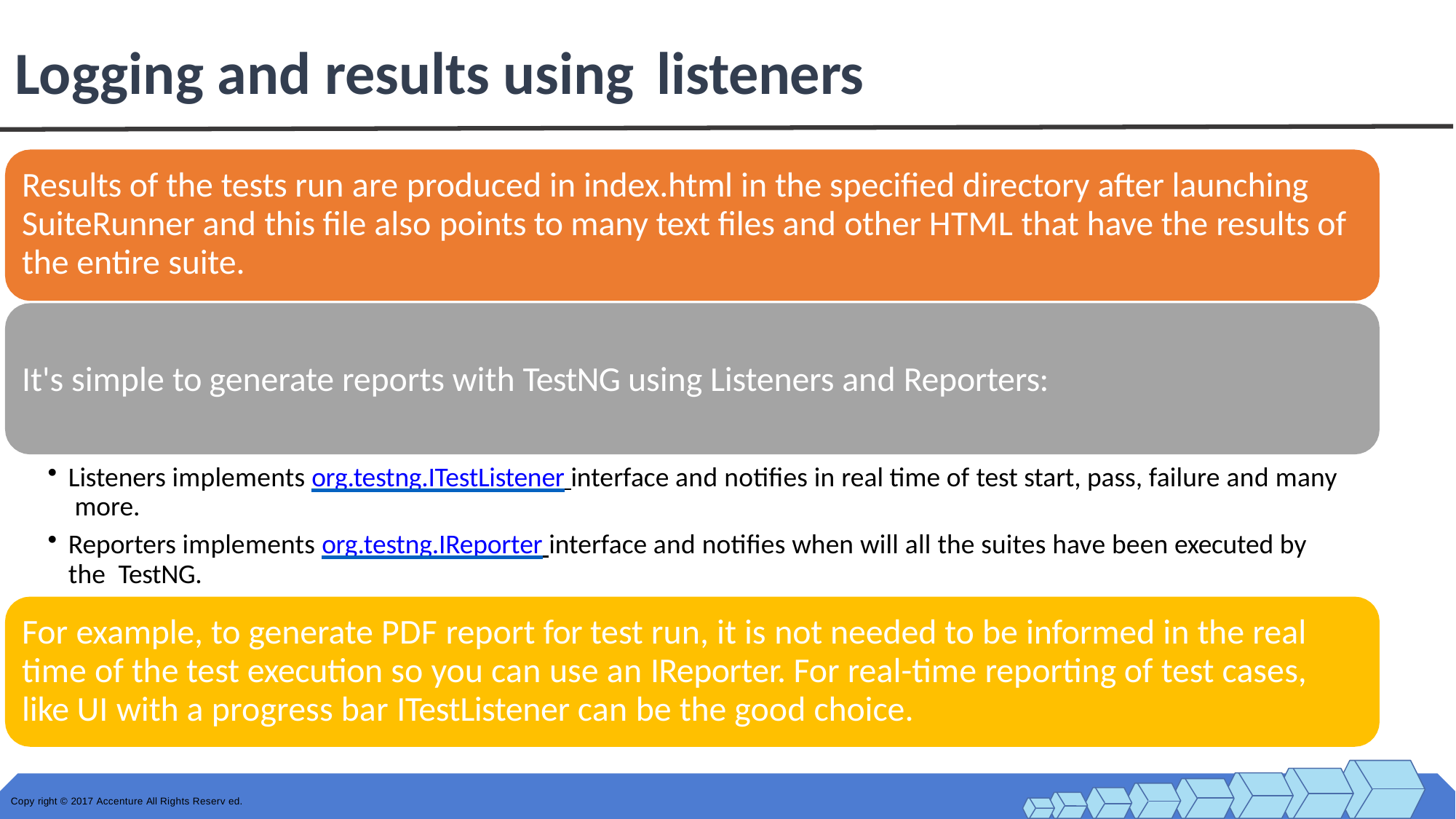

# Logging and results using listeners

Results of the tests run are produced in index.html in the specified directory after launching  SuiteRunner and this file also points to many text files and other HTML that have the results of  the entire suite.

It's simple to generate reports with TestNG using Listeners and Reporters:

Listeners implements org.testng.ITestListener interface and notifies in real time of test start, pass, failure and many  more.
Reporters implements org.testng.IReporter interface and notifies when will all the suites have been executed by the  TestNG.
For example, to generate PDF report for test run, it is not needed to be informed in the real  time of the test execution so you can use an IReporter. For real-time reporting of test cases,  like UI with a progress bar ITestListener can be the good choice.

Copy right © 2017 Accenture All Rights Reserv ed.